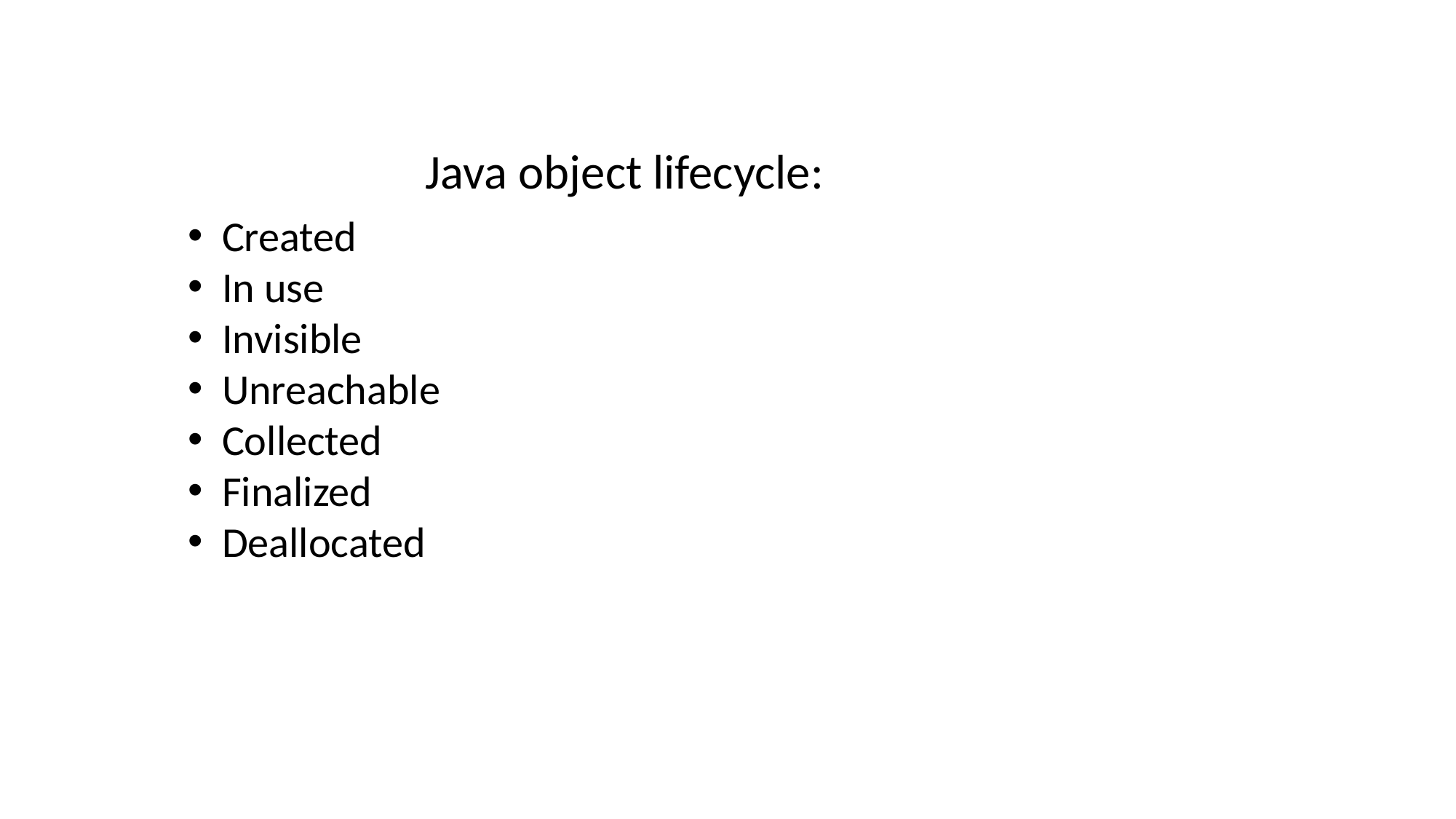

Java object lifecycle:

Created
In use
Invisible
Unreachable
Collected
Finalized
Deallocated